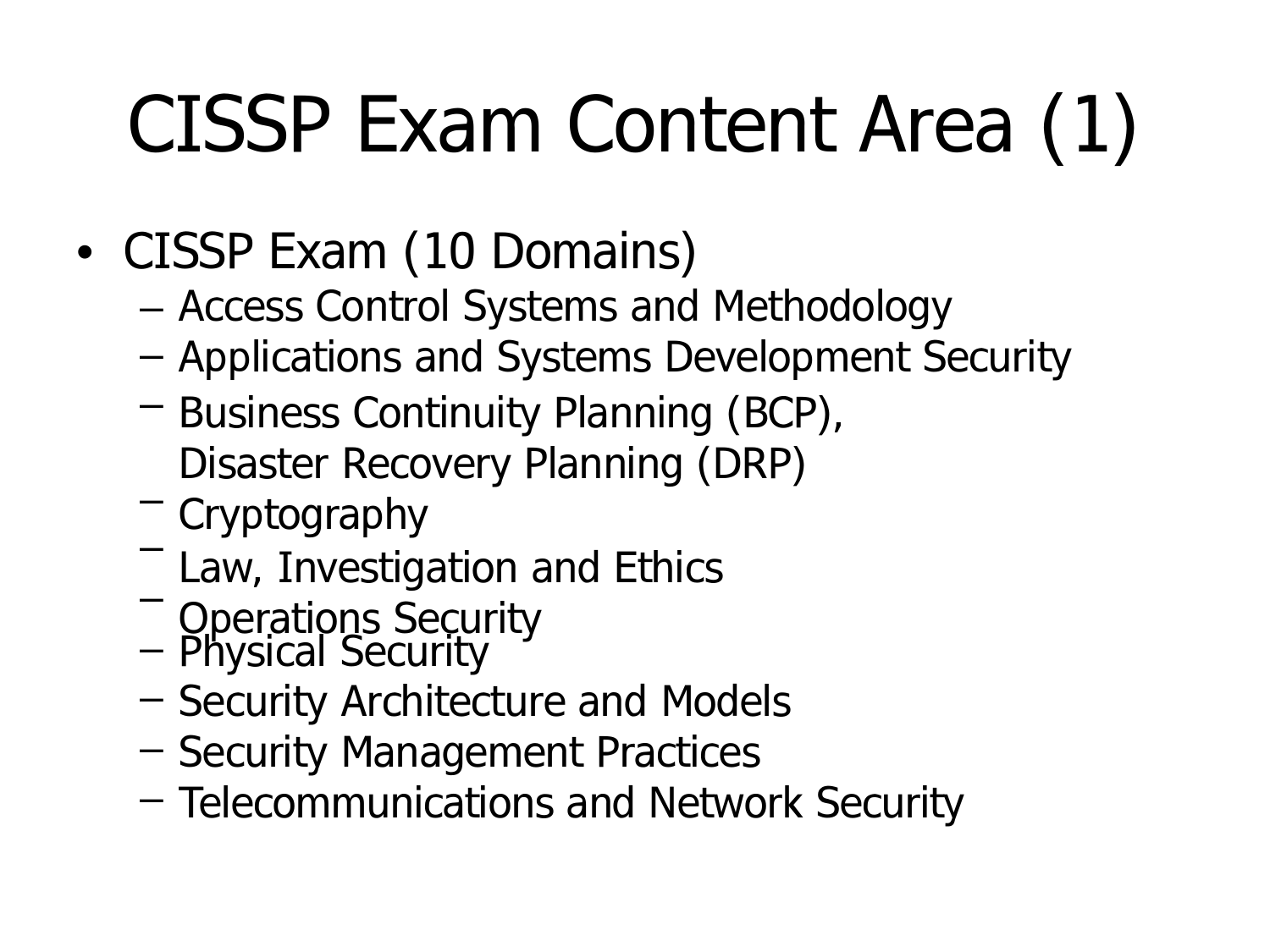

CISSP
Exam
Content
Area
(1)
•  CISSP Exam (10 Domains)
Access Control Systems and Methodology
–
–
–
Applications and Systems Development
Business Continuity Planning (BCP),
Disaster Recovery Planning (DRP)
Cryptography
Law, Investigation and Ethics
Operations Security
Security
–
–
–
–
–
–
–
Physical
Security
Security
Security
Architecture and Models
Management Practices
Telecommunications and Network Security